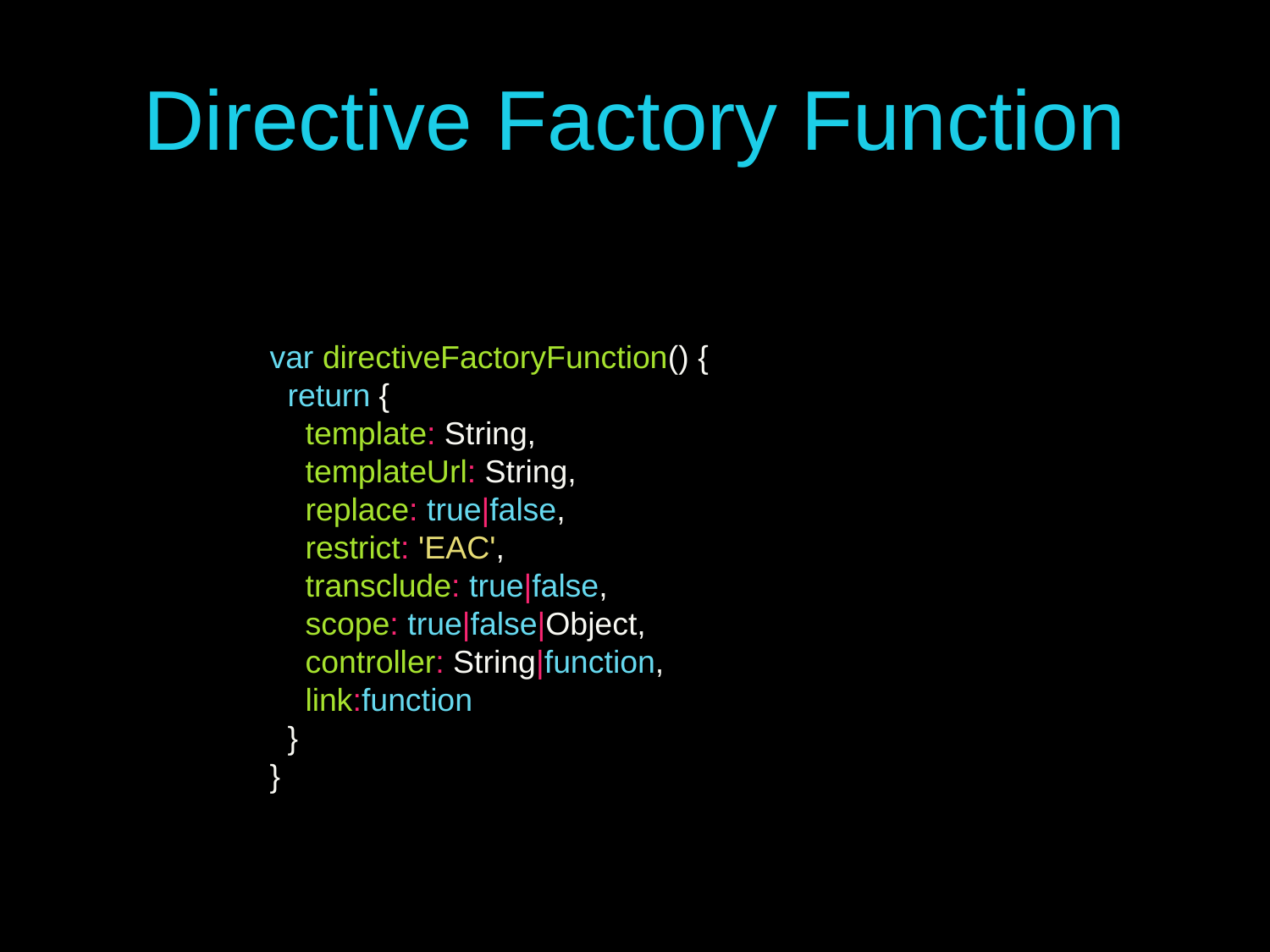

# Directive Factory Function
var directiveFactoryFunction() {
  return {
    template: String,
    templateUrl: String,
    replace: true|false,
    restrict: 'EAC',
    transclude: true|false,
    scope: true|false|Object,
    controller: String|function,
    link:function
  }
}